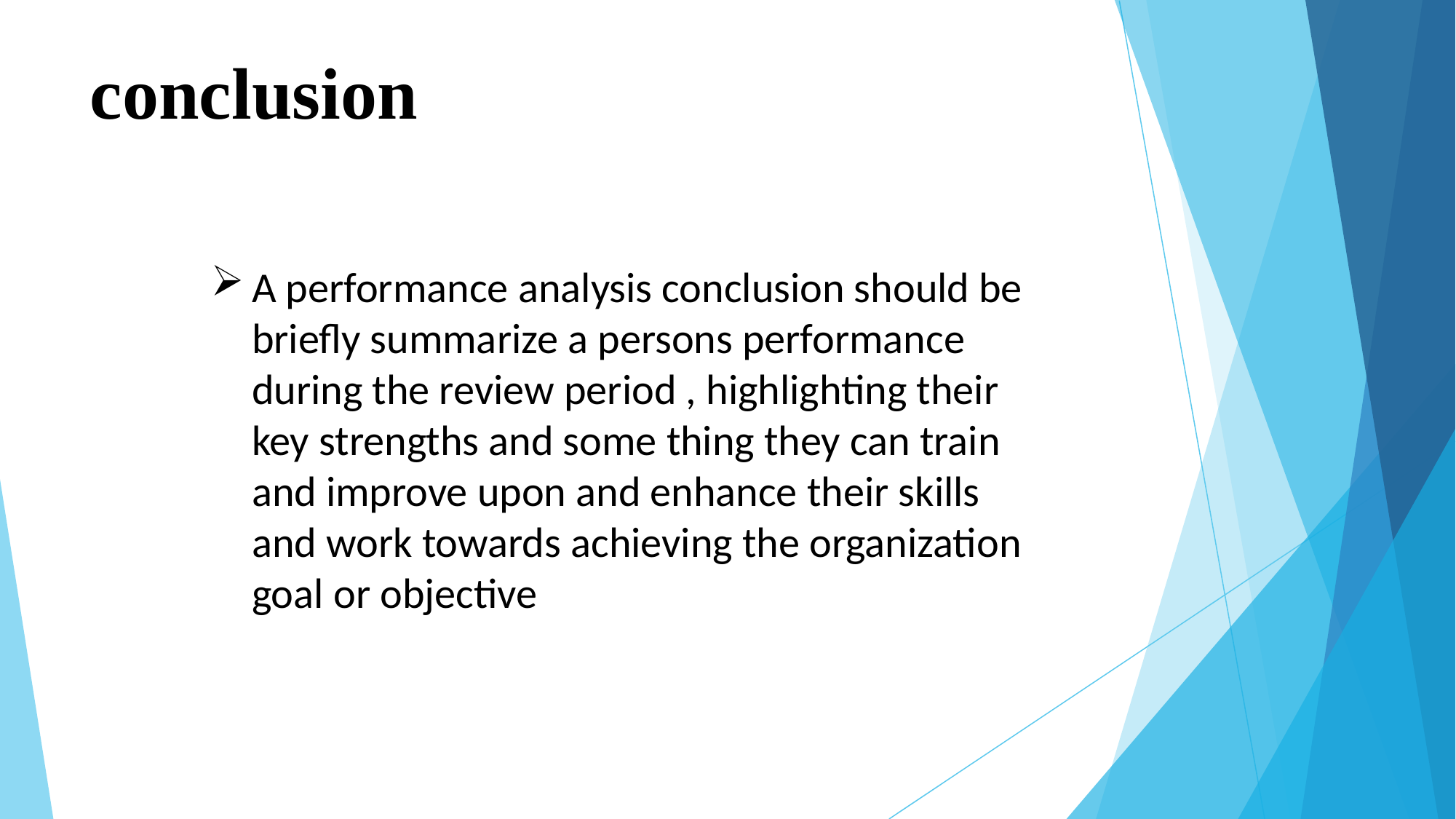

# conclusion
A performance analysis conclusion should be briefly summarize a persons performance during the review period , highlighting their key strengths and some thing they can train and improve upon and enhance their skills and work towards achieving the organization goal or objective